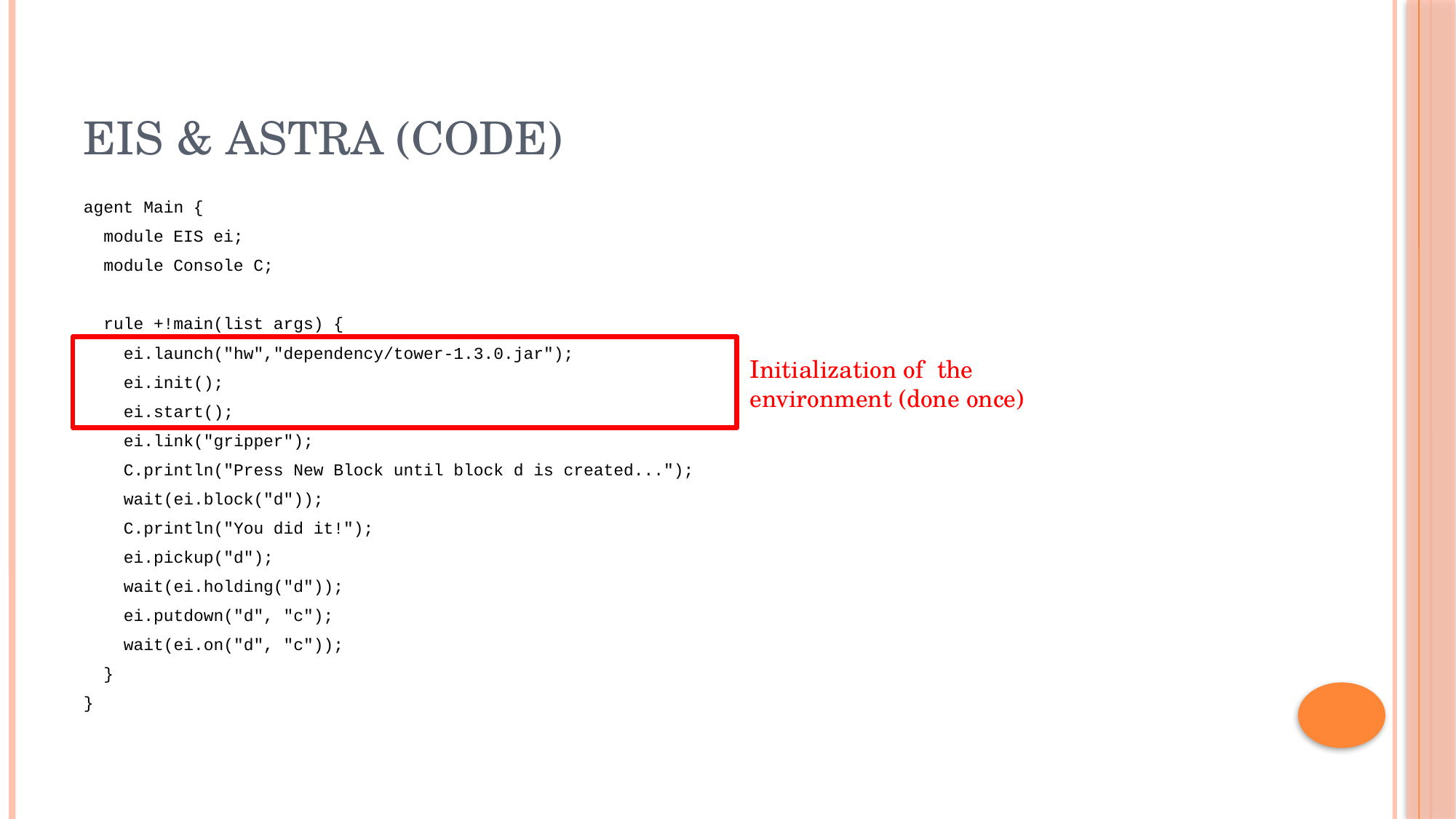

# EIS & ASTRA (Code)
agent Main {
  module EIS ei;
  module Console C;

  rule +!main(list args) {
    ei.launch("hw","dependency/tower-1.3.0.jar");
    ei.init();
    ei.start();
    ei.link("gripper");
    C.println("Press New Block until block d is created...");
    wait(ei.block("d"));
    C.println("You did it!");
    ei.pickup("d");
    wait(ei.holding("d"));
    ei.putdown("d", "c");
    wait(ei.on("d", "c"));
  }
}

Initialization of  the environment (done once)